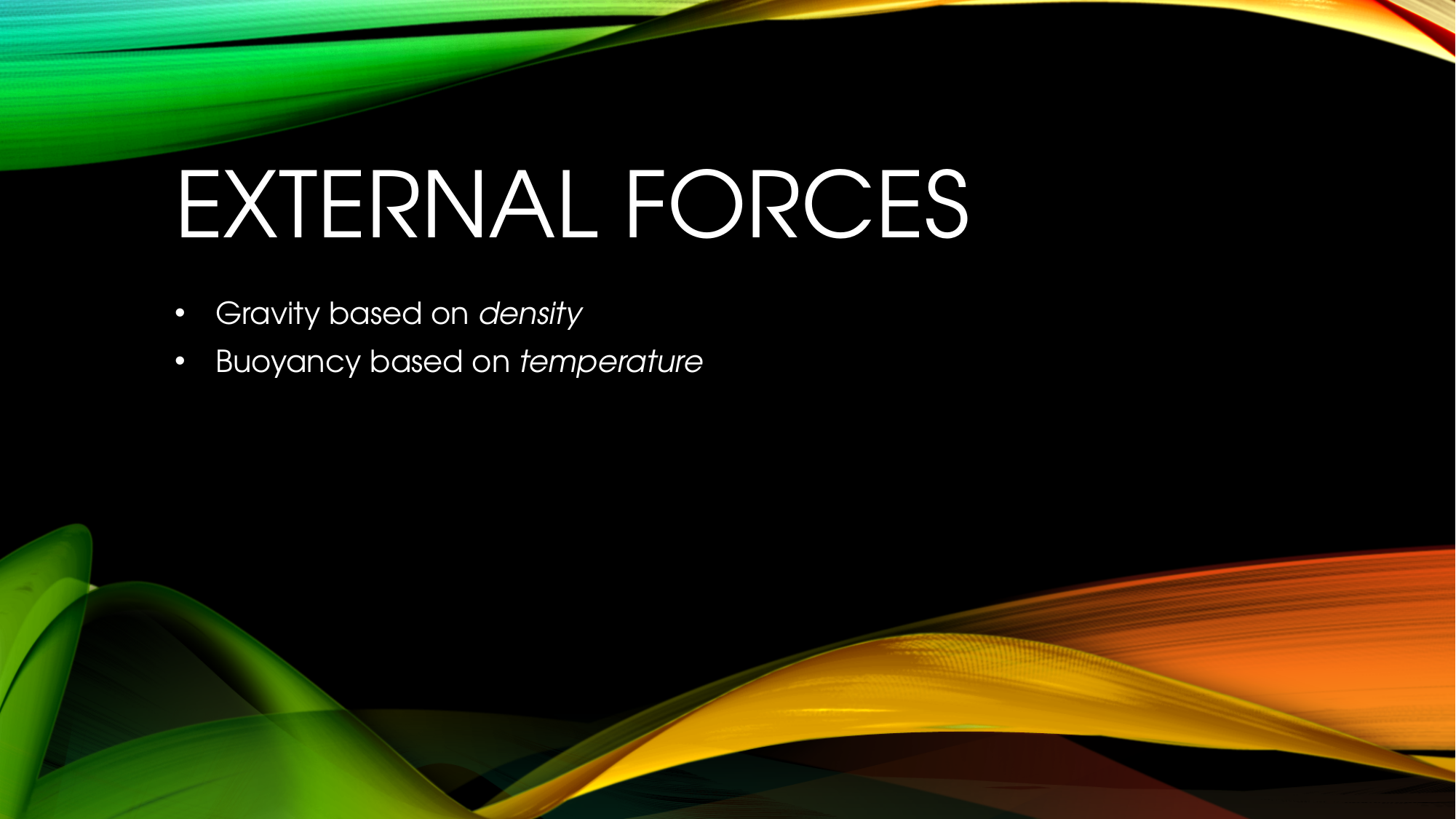

# External forces
Gravity based on density
Buoyancy based on temperature